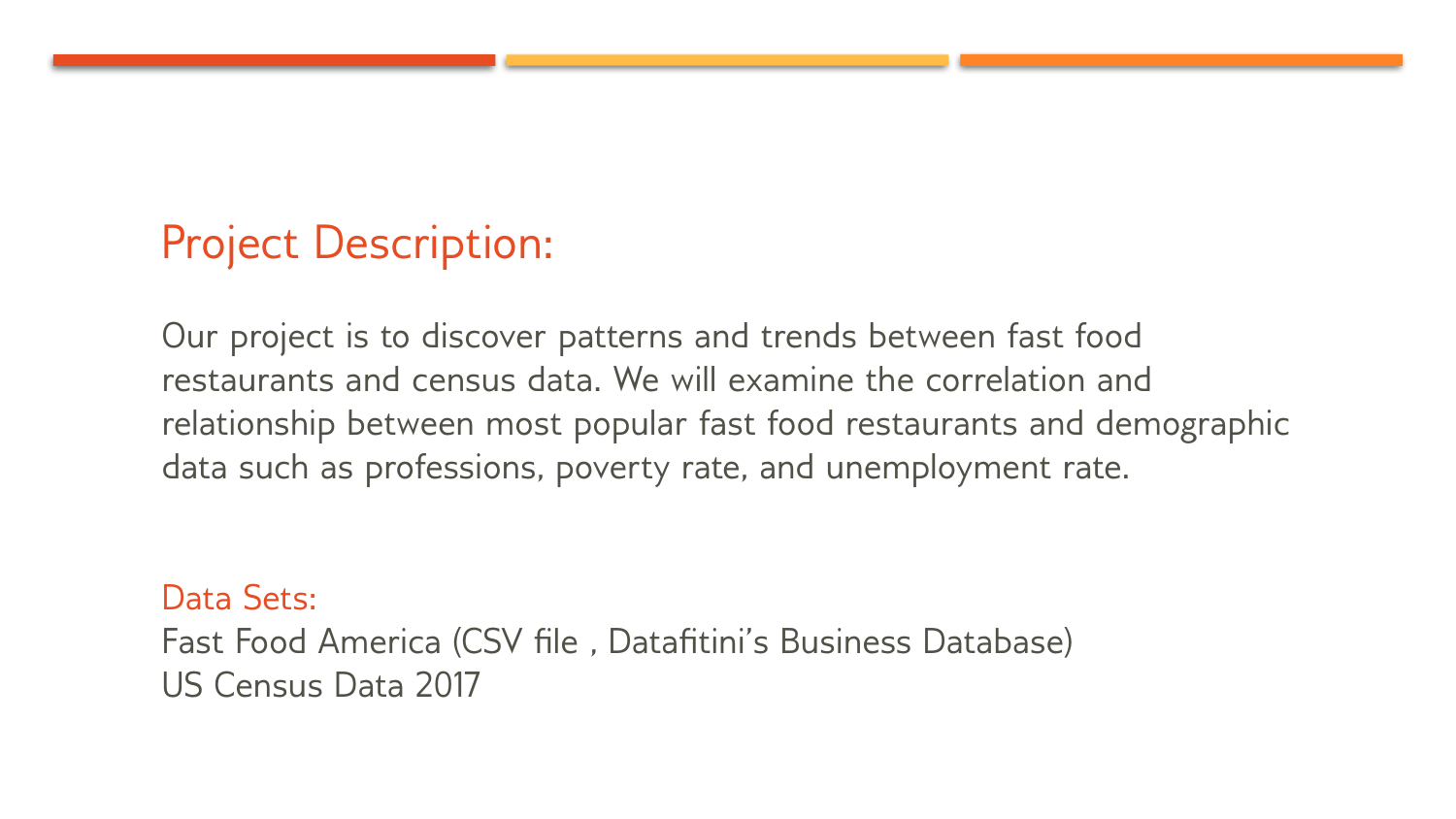

# Motivation and Summary
Project Description:

Our project is to discover patterns and trends between fast food restaurants and census data. We will examine the correlation and relationship between most popular fast food restaurants and demographic data such as professions, poverty rate, and unemployment rate.

Data Sets:
Fast Food America (CSV file , Datafitini’s Business Database)
US Census Data 2017